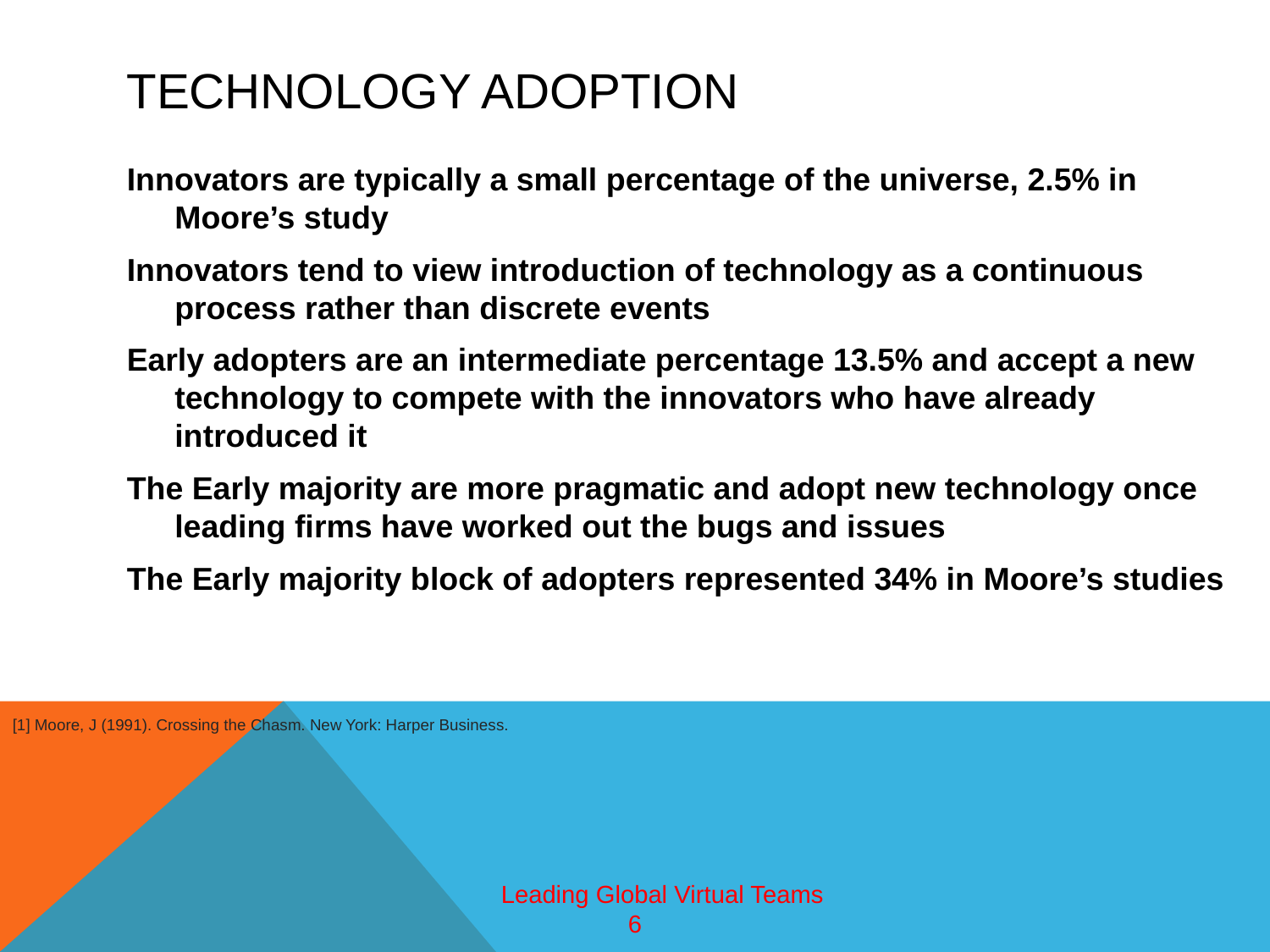

# Technology adoption
Innovators are typically a small percentage of the universe, 2.5% in Moore’s study
Innovators tend to view introduction of technology as a continuous process rather than discrete events
Early adopters are an intermediate percentage 13.5% and accept a new technology to compete with the innovators who have already introduced it
The Early majority are more pragmatic and adopt new technology once leading firms have worked out the bugs and issues
The Early majority block of adopters represented 34% in Moore’s studies

[1] Moore, J (1991). Crossing the Chasm. New York: Harper Business.